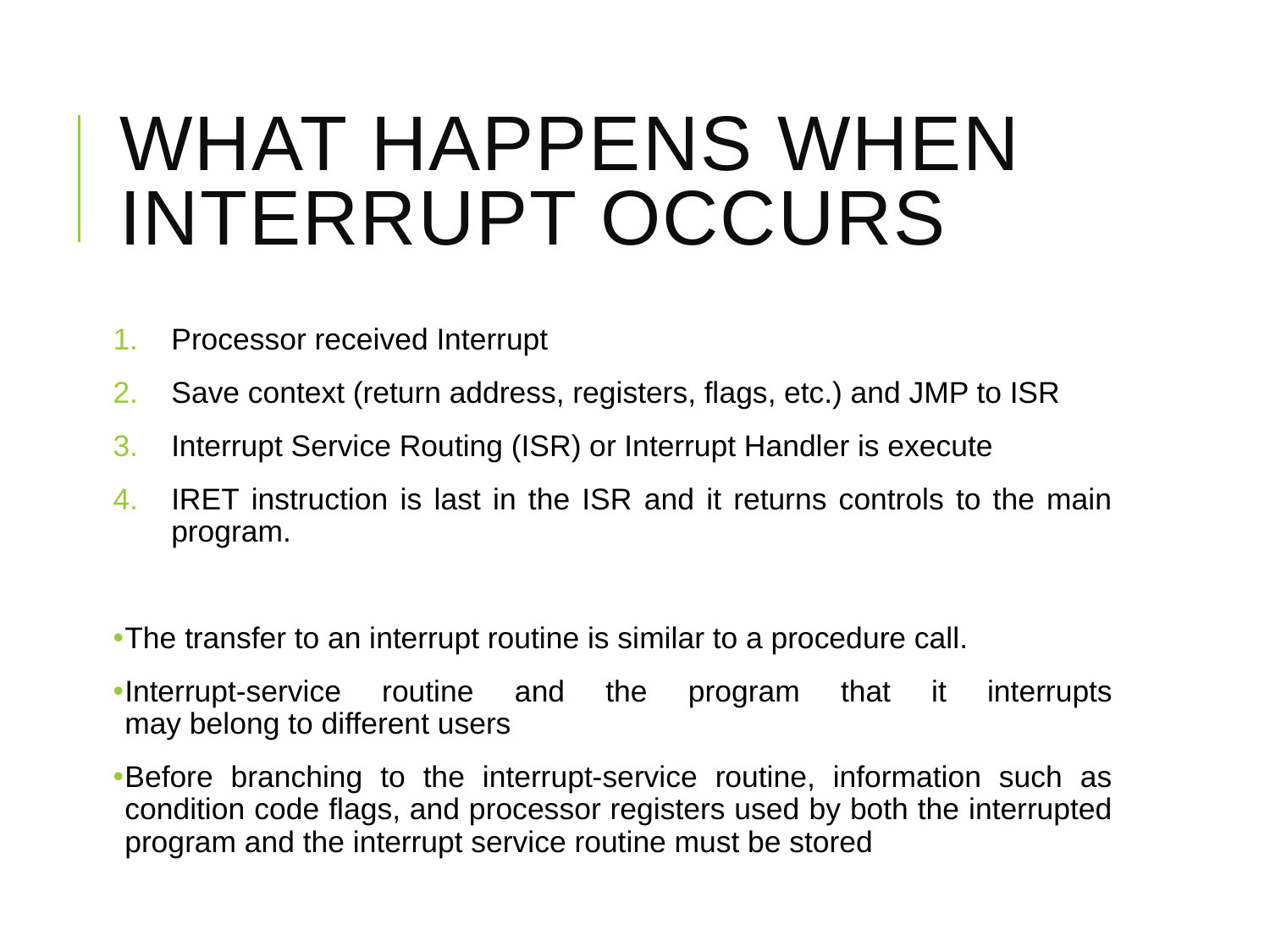

# What happens when InterRupt occurs
Processor received Interrupt
Save context (return address, registers, flags, etc.) and JMP to ISR
Interrupt Service Routing (ISR) or Interrupt Handler is execute
IRET instruction is last in the ISR and it returns controls to the main program.

The transfer to an interrupt routine is similar to a procedure call.
Interrupt-service routine and the program that it interrupts
may belong to different users
Before branching to the interrupt-service routine, information such as condition code flags, and processor registers used by both the interrupted
program and the interrupt service routine must be stored